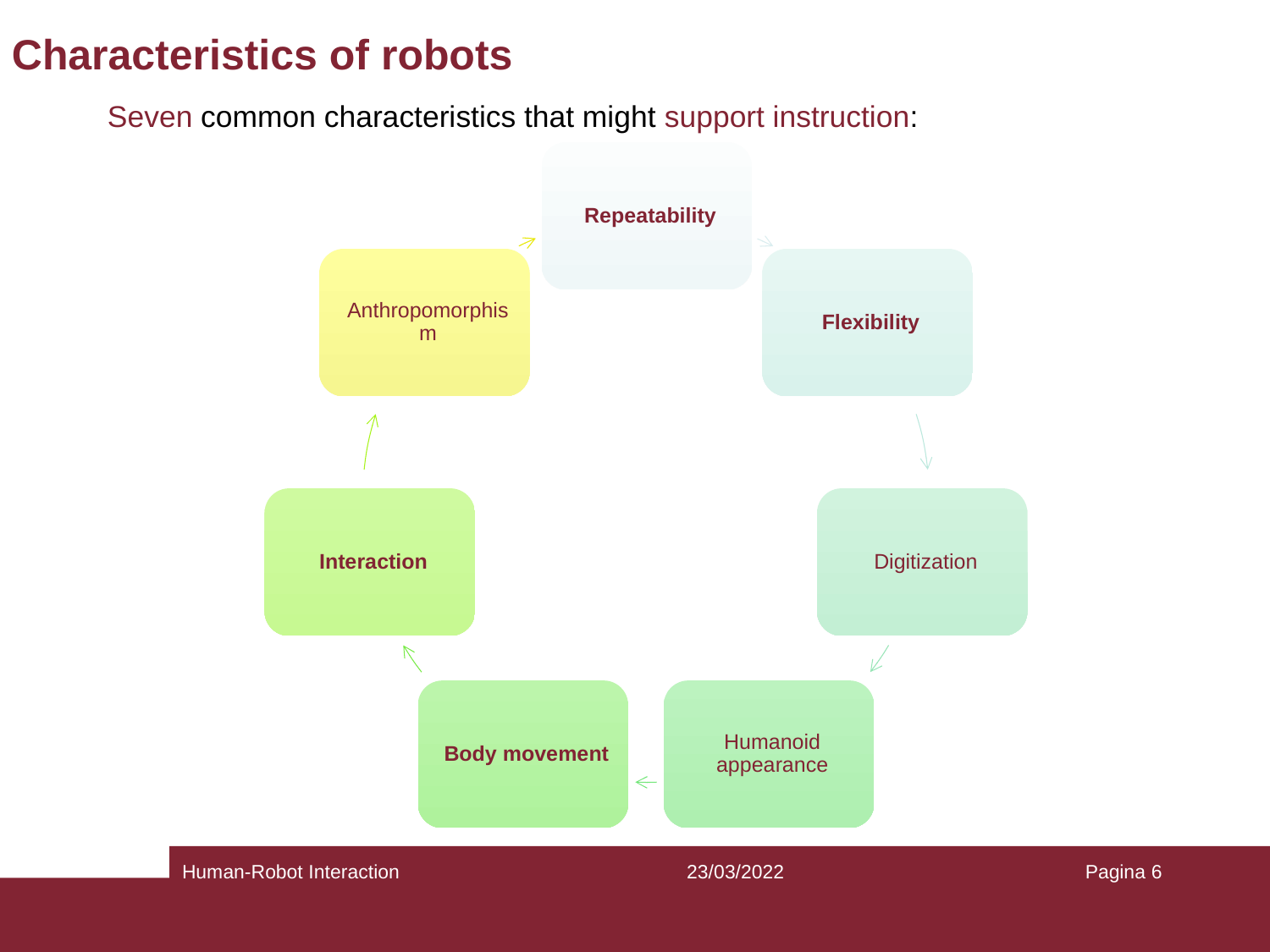

# Characteristics of robots
Seven common characteristics that might support instruction:
Repeatability
Flexibility
Digitization
Humanoid appearance
Body movement
Interaction
Anthropomorphism
Human-Robot Interaction
23/03/2022
Pagina 6